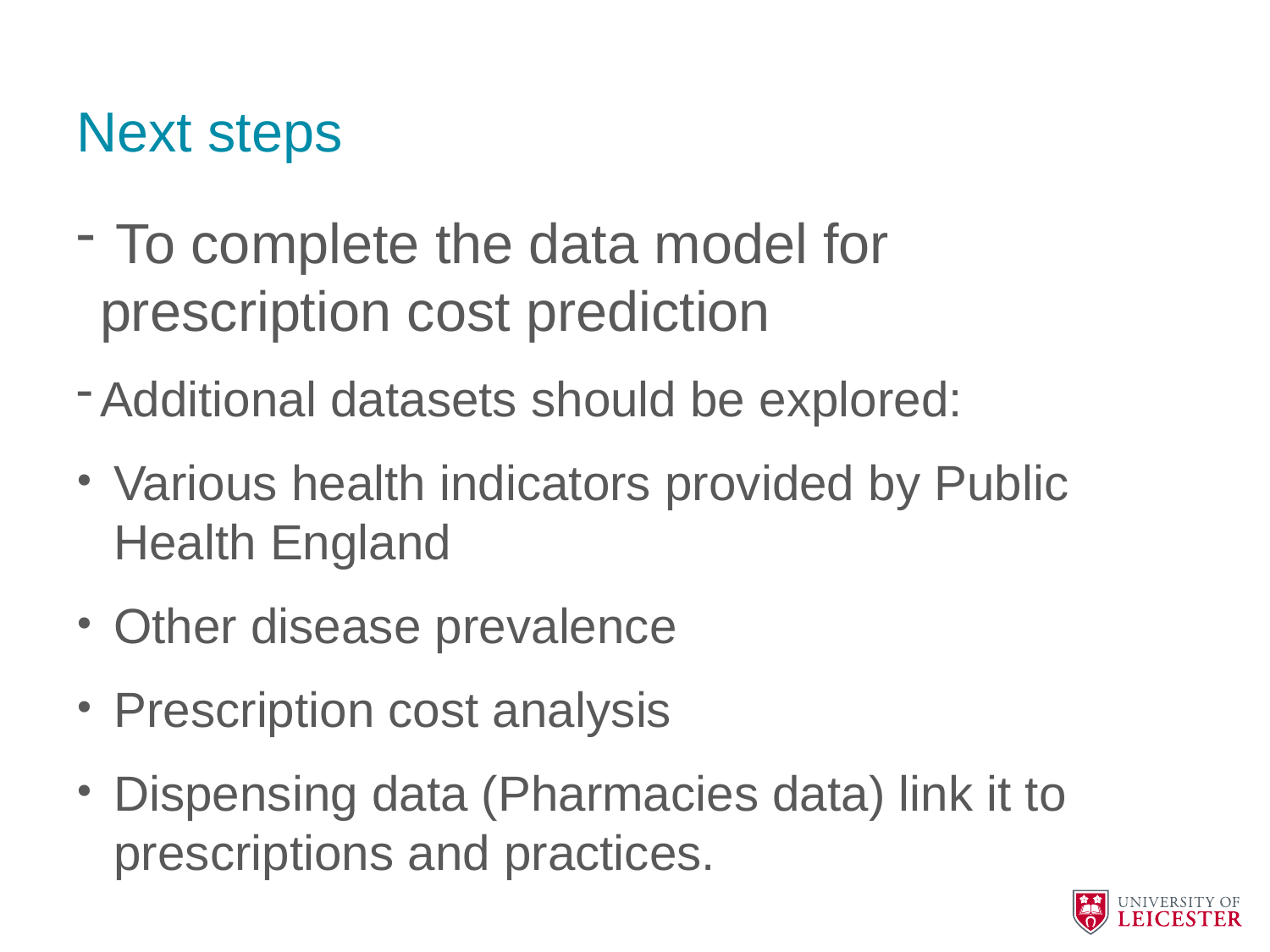

# Next steps
 To complete the data model for prescription cost prediction
Additional datasets should be explored:
Various health indicators provided by Public Health England
Other disease prevalence
Prescription cost analysis
Dispensing data (Pharmacies data) link it to prescriptions and practices.